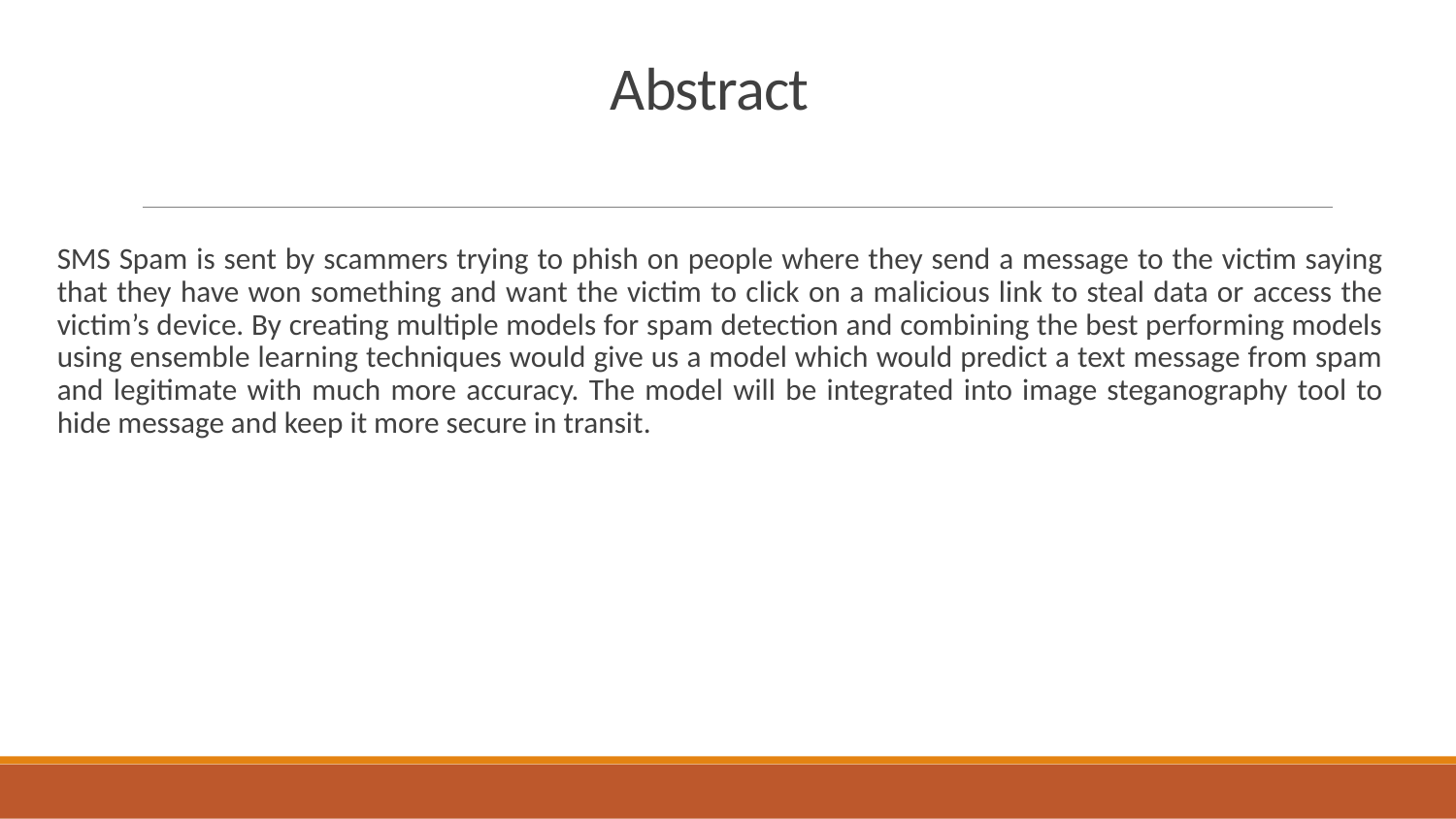

# Abstract
SMS Spam is sent by scammers trying to phish on people where they send a message to the victim saying that they have won something and want the victim to click on a malicious link to steal data or access the victim’s device. By creating multiple models for spam detection and combining the best performing models using ensemble learning techniques would give us a model which would predict a text message from spam and legitimate with much more accuracy. The model will be integrated into image steganography tool to hide message and keep it more secure in transit.